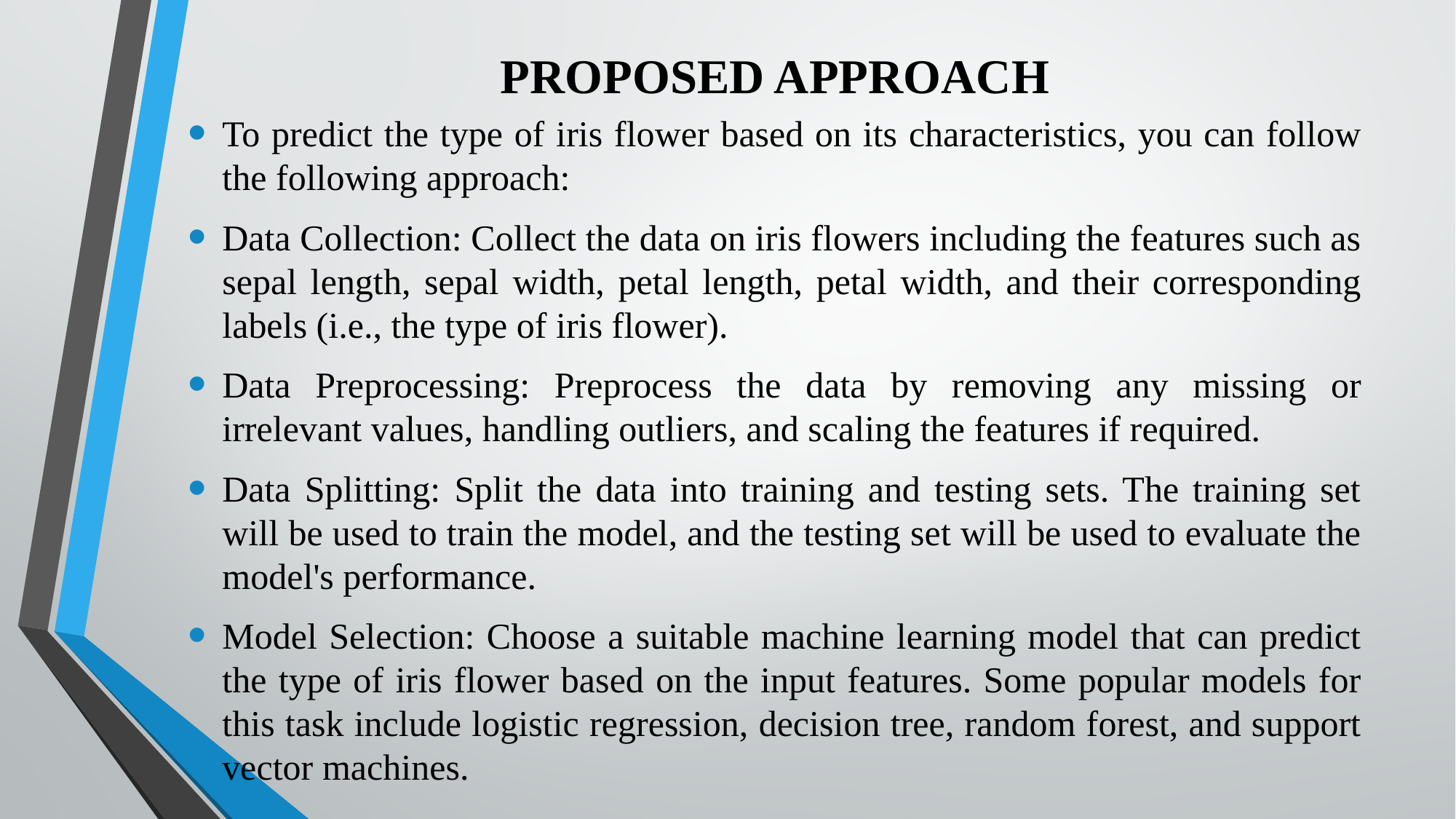

# PROPOSED APPROACH
To predict the type of iris flower based on its characteristics, you can follow the following approach:
Data Collection: Collect the data on iris flowers including the features such as sepal length, sepal width, petal length, petal width, and their corresponding labels (i.e., the type of iris flower).
Data Preprocessing: Preprocess the data by removing any missing or irrelevant values, handling outliers, and scaling the features if required.
Data Splitting: Split the data into training and testing sets. The training set will be used to train the model, and the testing set will be used to evaluate the model's performance.
Model Selection: Choose a suitable machine learning model that can predict the type of iris flower based on the input features. Some popular models for this task include logistic regression, decision tree, random forest, and support vector machines.